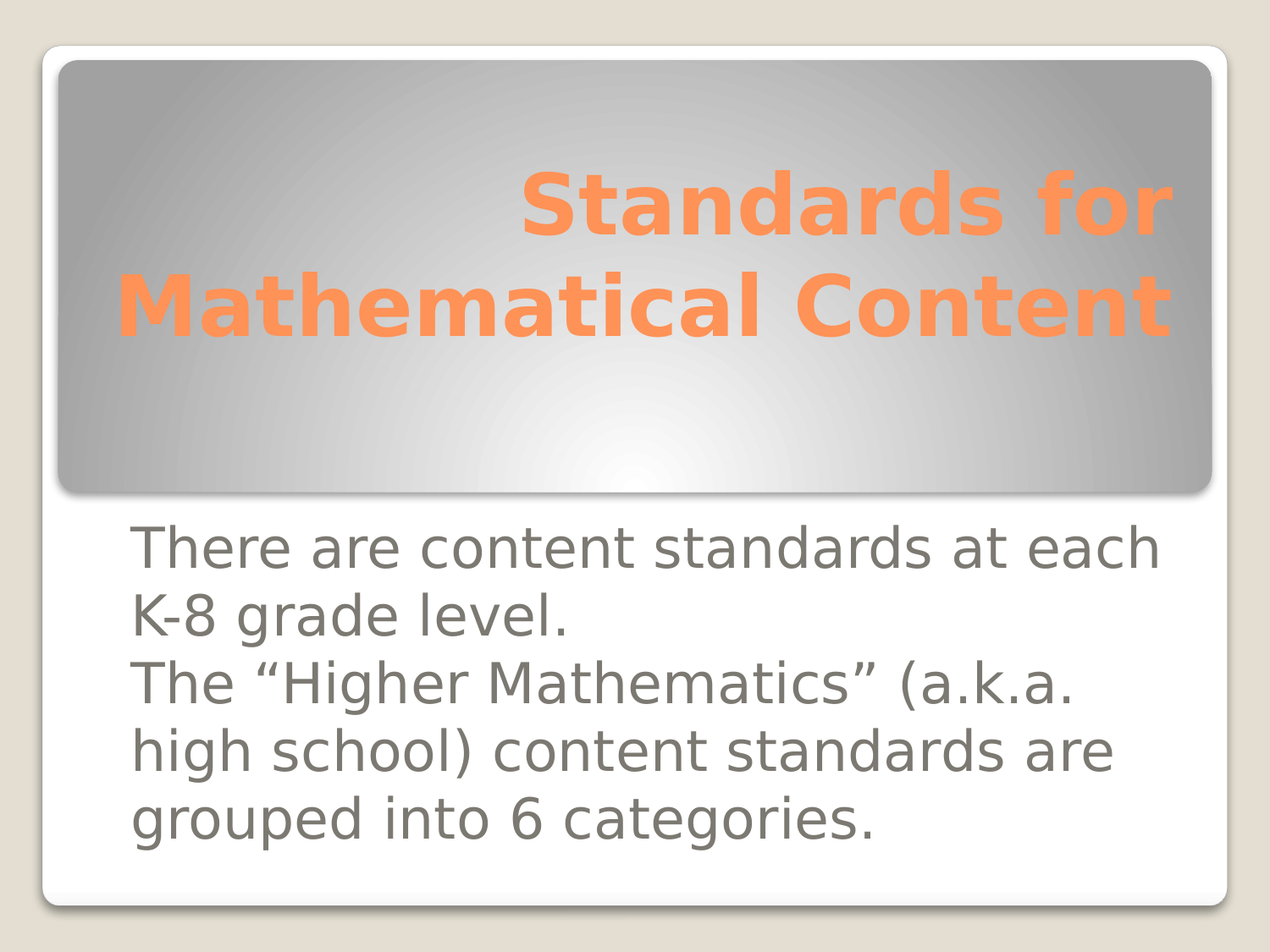

# Standards for Mathematical Content
There are content standards at each K-8 grade level.
The “Higher Mathematics” (a.k.a. high school) content standards are grouped into 6 categories.